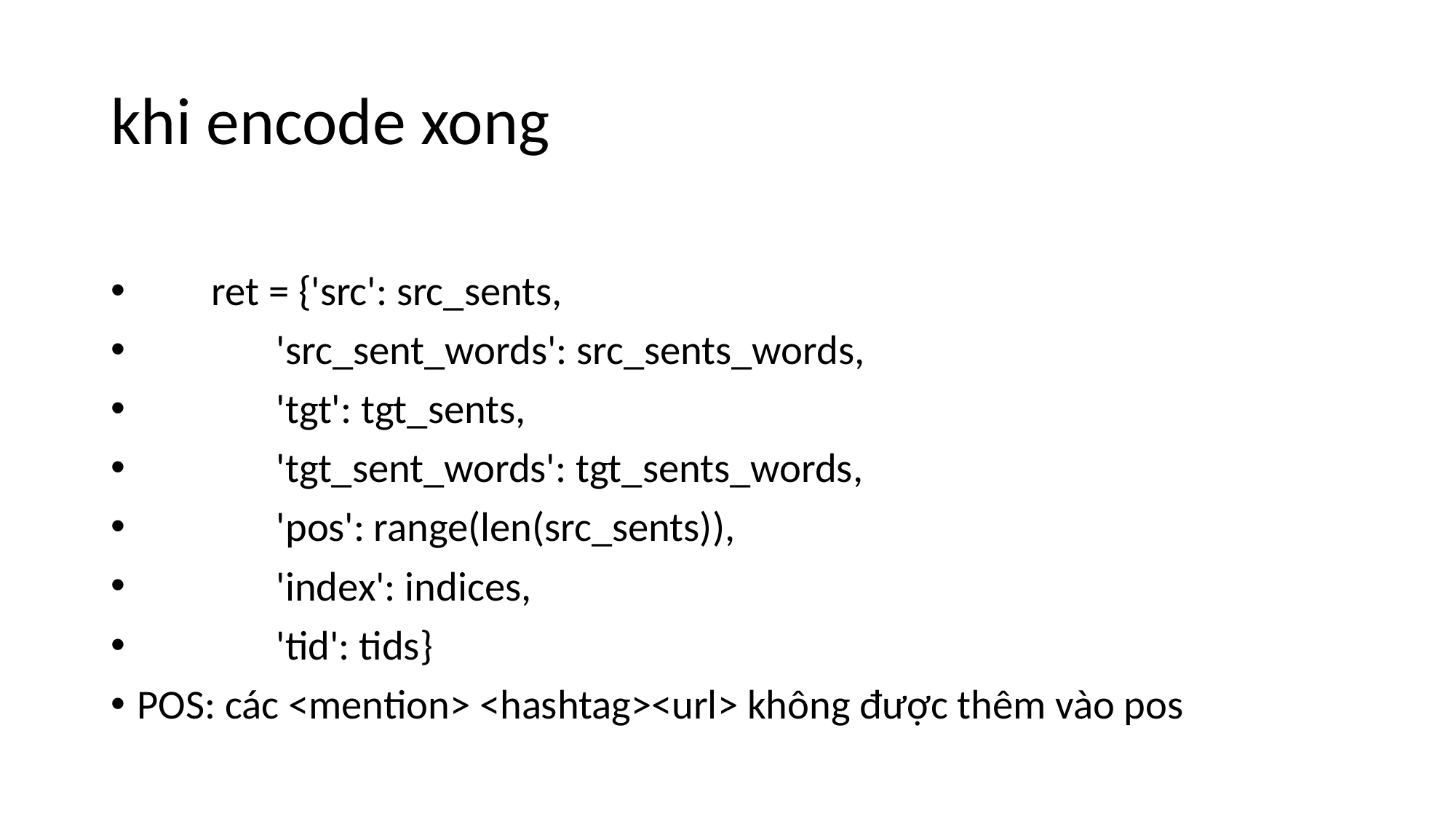

khi encode xong

        ret = {'src': src_sents,
               'src_sent_words': src_sents_words,
               'tgt': tgt_sents,
               'tgt_sent_words': tgt_sents_words,
               'pos': range(len(src_sents)),
               'index': indices,
               'tid': tids}
POS: các <mention> <hashtag><url> không được thêm vào pos